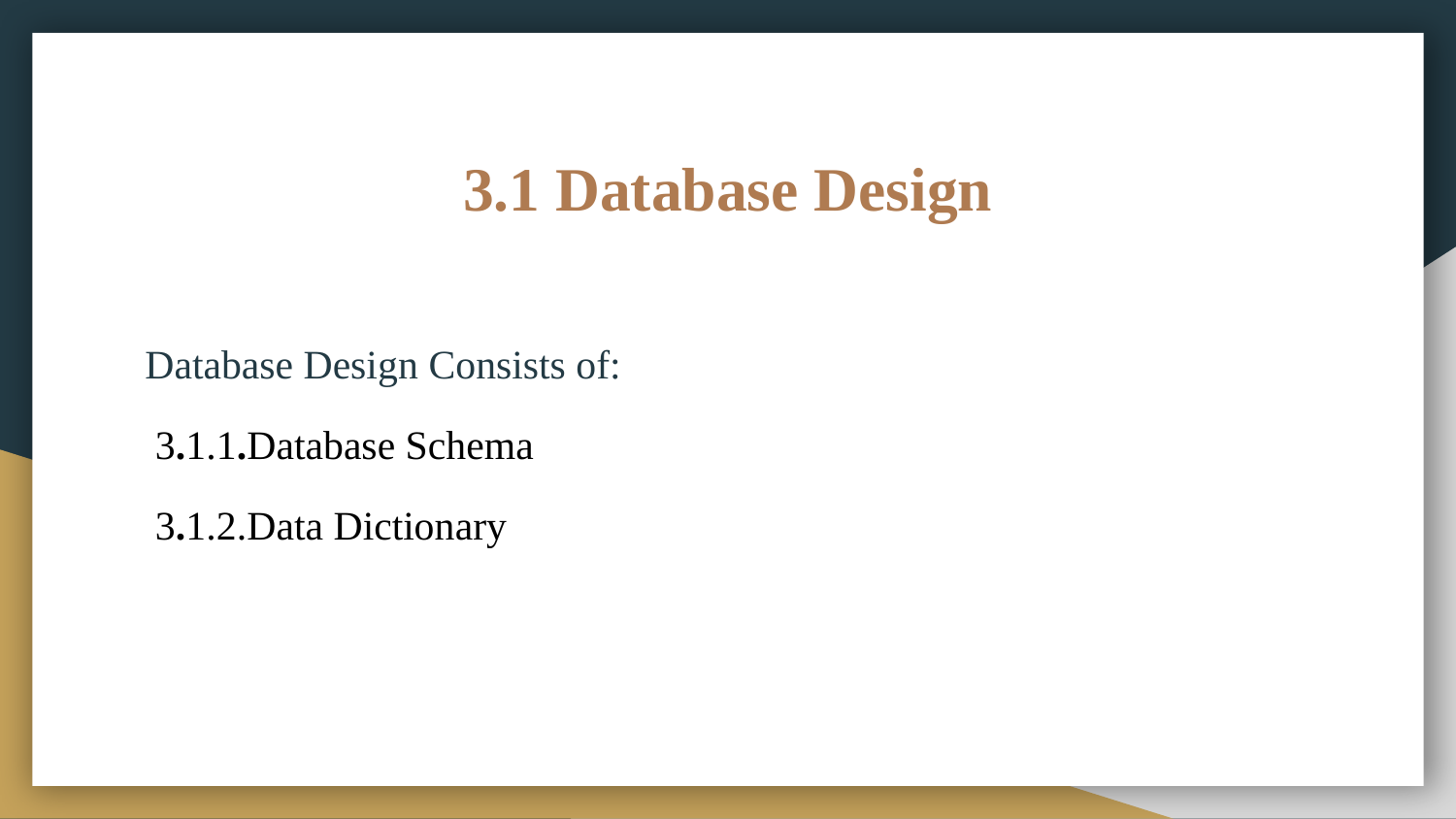

# 3.1 Database Design
Database Design Consists of:
 3.1.1.Database Schema
 3.1.2.Data Dictionary